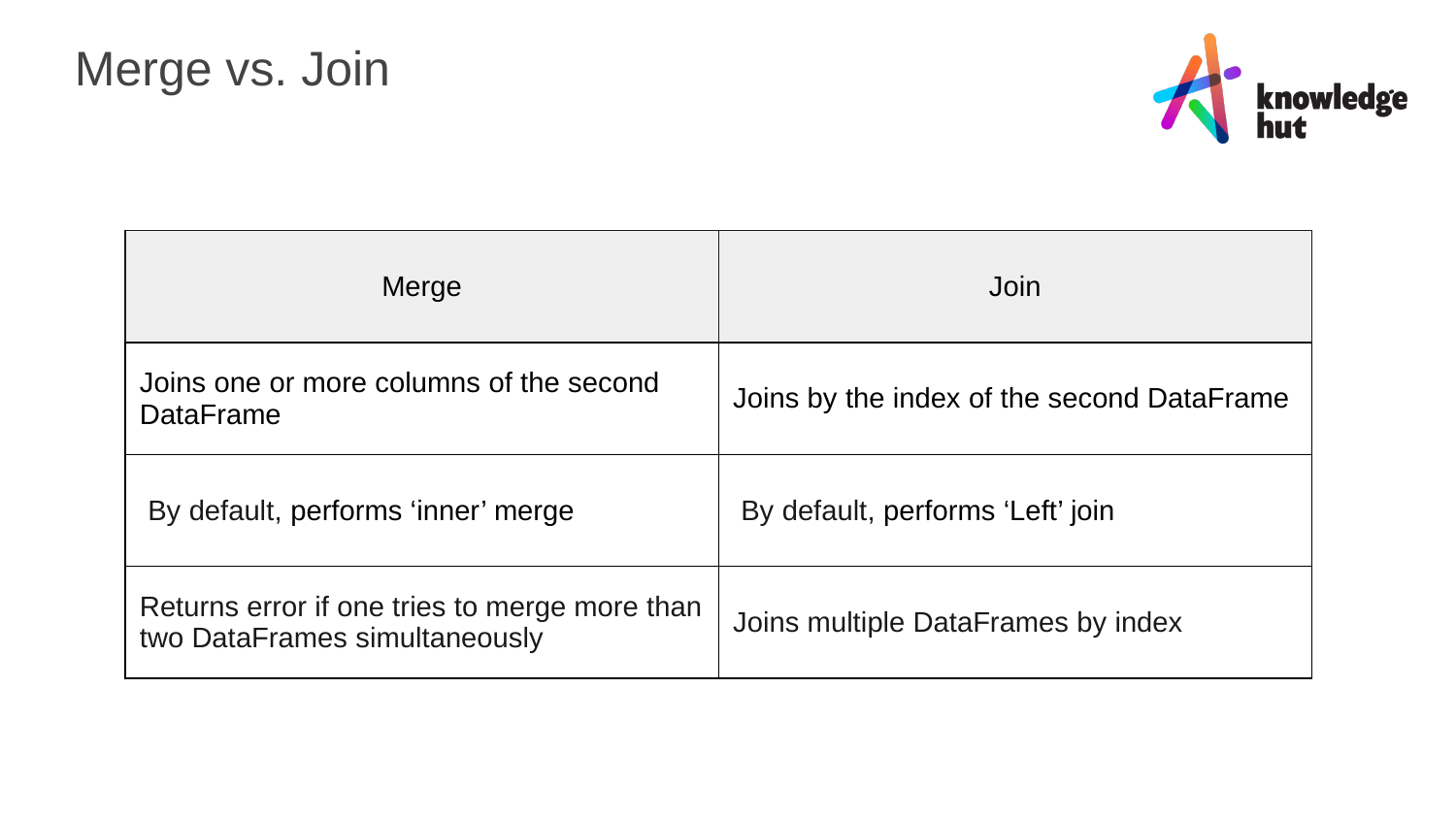

Merge vs. Join
| Merge | Join |
| --- | --- |
| Joins one or more columns of the second DataFrame | Joins by the index of the second DataFrame |
| By default, performs ‘inner’ merge | By default, performs ‘Left’ join |
| Returns error if one tries to merge more than two DataFrames simultaneously | Joins multiple DataFrames by index |